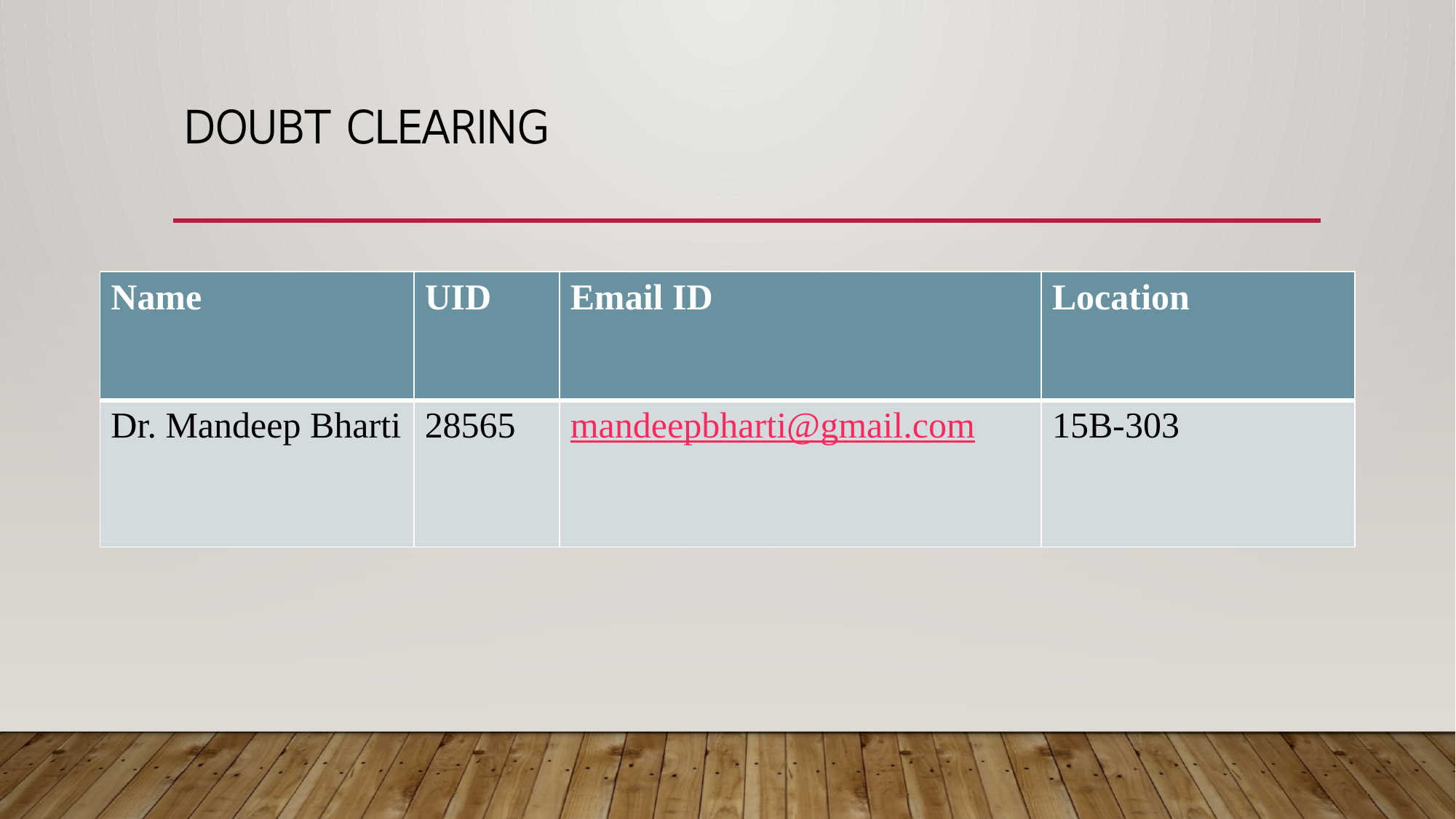

# Doubt Clearing

| Name | UID | Email ID | Location |
| --- | --- | --- | --- |
| Dr. Mandeep Bharti | 28565 | mandeepbharti@gmail.com | 15B-303 |